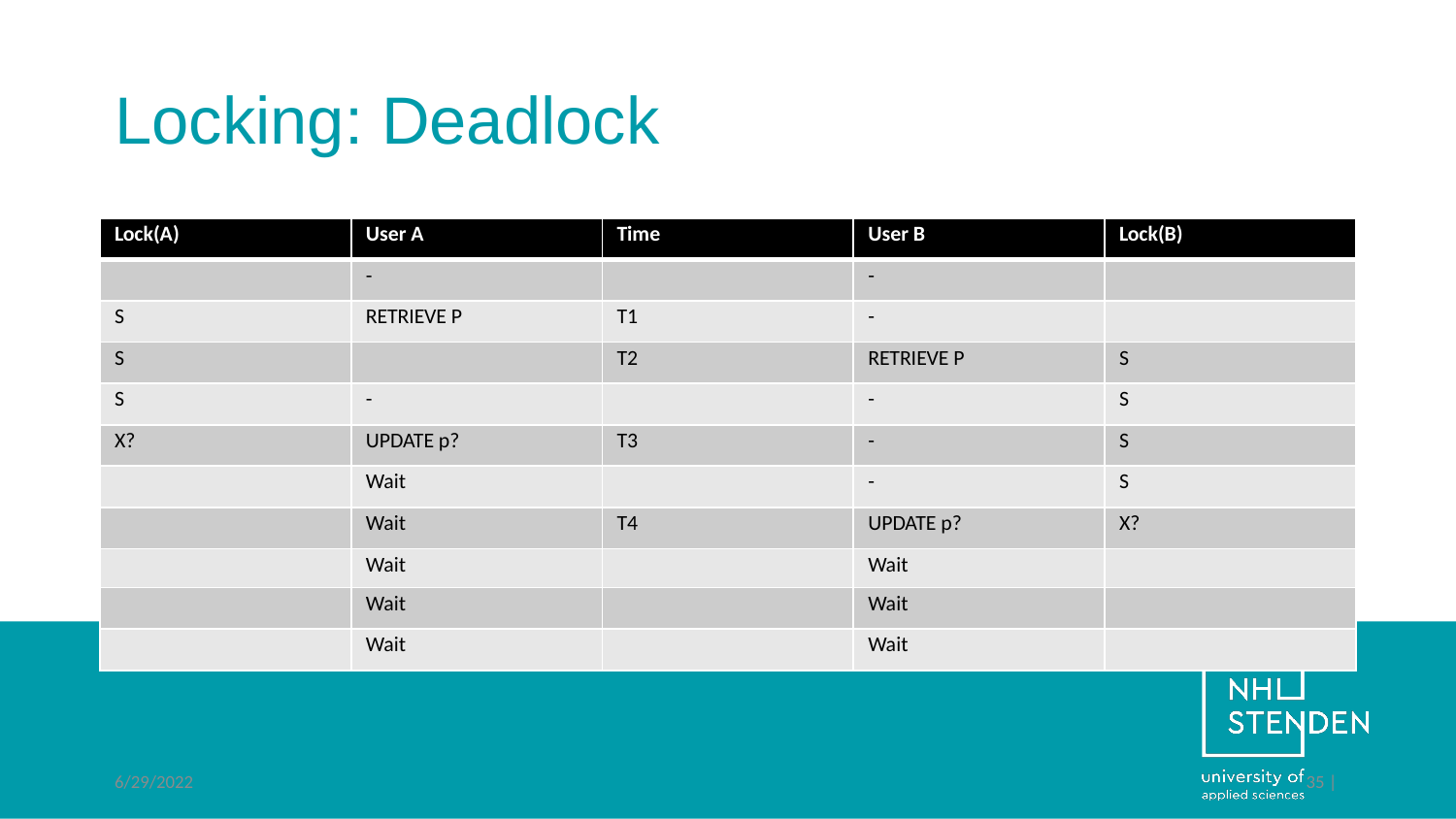

# Locking: Deadlock
| Lock(A) | User A | Time | User B | Lock(B) |
| --- | --- | --- | --- | --- |
|  | - |  | - |  |
| S | RETRIEVE P | T1 | - |  |
| S |  | T2 | RETRIEVE P | S |
| S | - |  | - | S |
| X? | UPDATE p? | T3 | - | S |
|  | Wait |  | - | S |
|  | Wait | T4 | UPDATE p? | X? |
|  | Wait |  | Wait |  |
|  | Wait |  | Wait |  |
|  | Wait |  | Wait |  |
6/29/2022
35 |